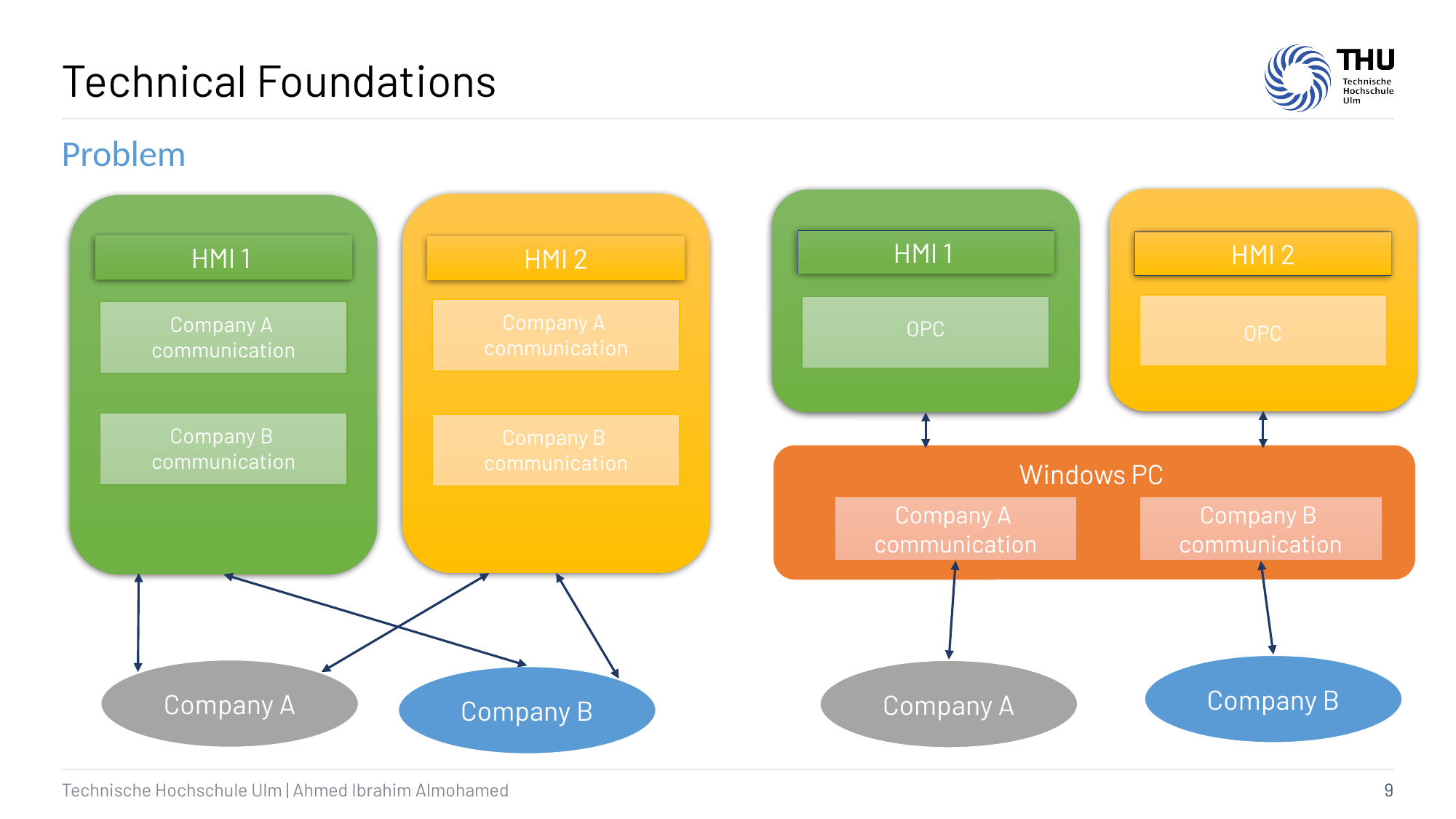

# Technical Foundations
Problem

HMI 2

OPC

HMI 1

OPC

Windows PC
Company A
communication
Company B
communication
Company B
Company A

HMI 2

Company A
communication

Company B
communication

HMI 1

Company A
communication

Company B
communication
Company A
Company B
Technische Hochschule Ulm | Ahmed Ibrahim Almohamed